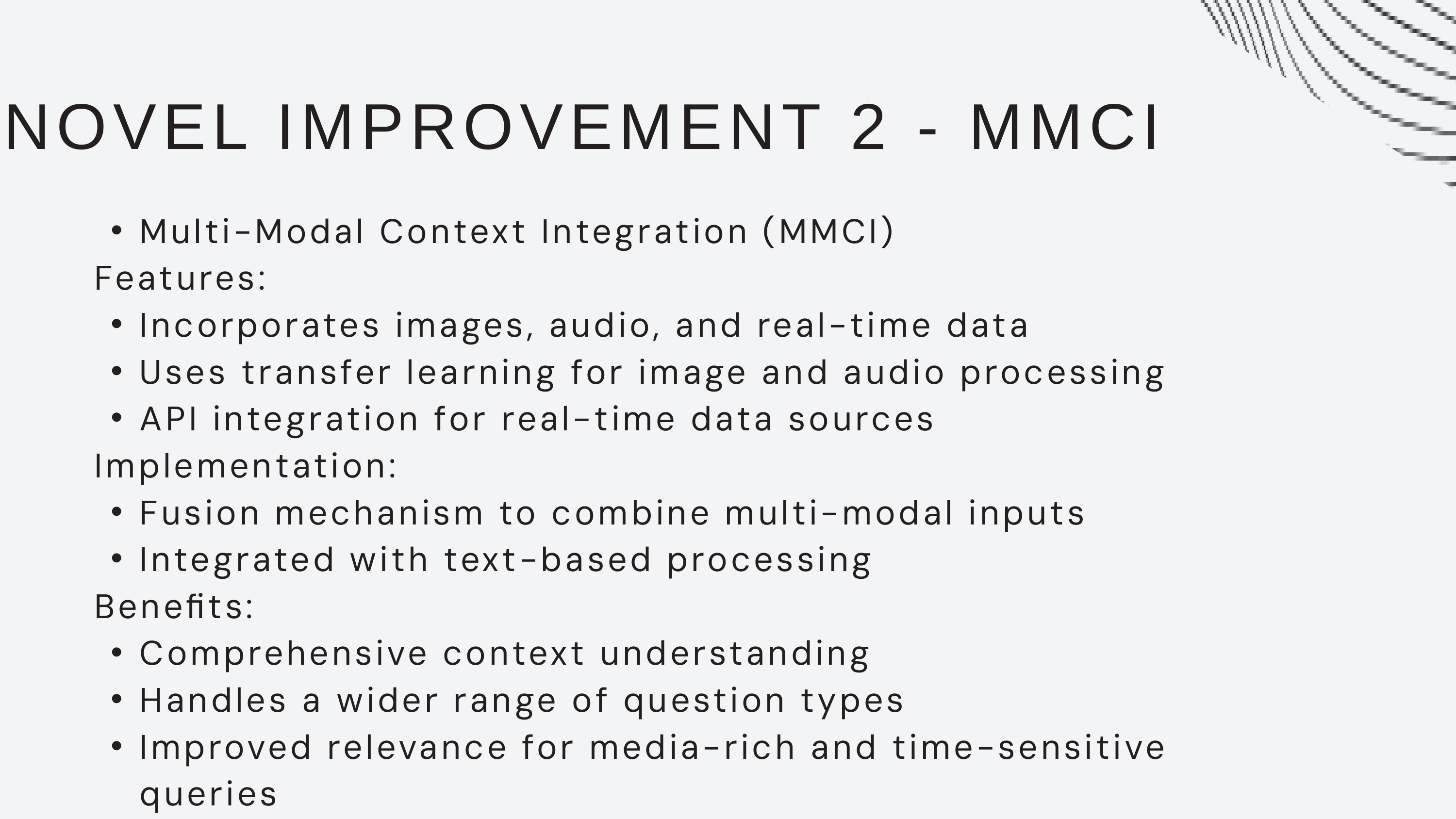

NOVEL IMPROVEMENT 2 - MMCI
Multi-Modal Context Integration (MMCI)
 Features:
Incorporates images, audio, and real-time data
Uses transfer learning for image and audio processing
API integration for real-time data sources
 Implementation:
Fusion mechanism to combine multi-modal inputs
Integrated with text-based processing
 Benefits:
Comprehensive context understanding
Handles a wider range of question types
Improved relevance for media-rich and time-sensitive queries